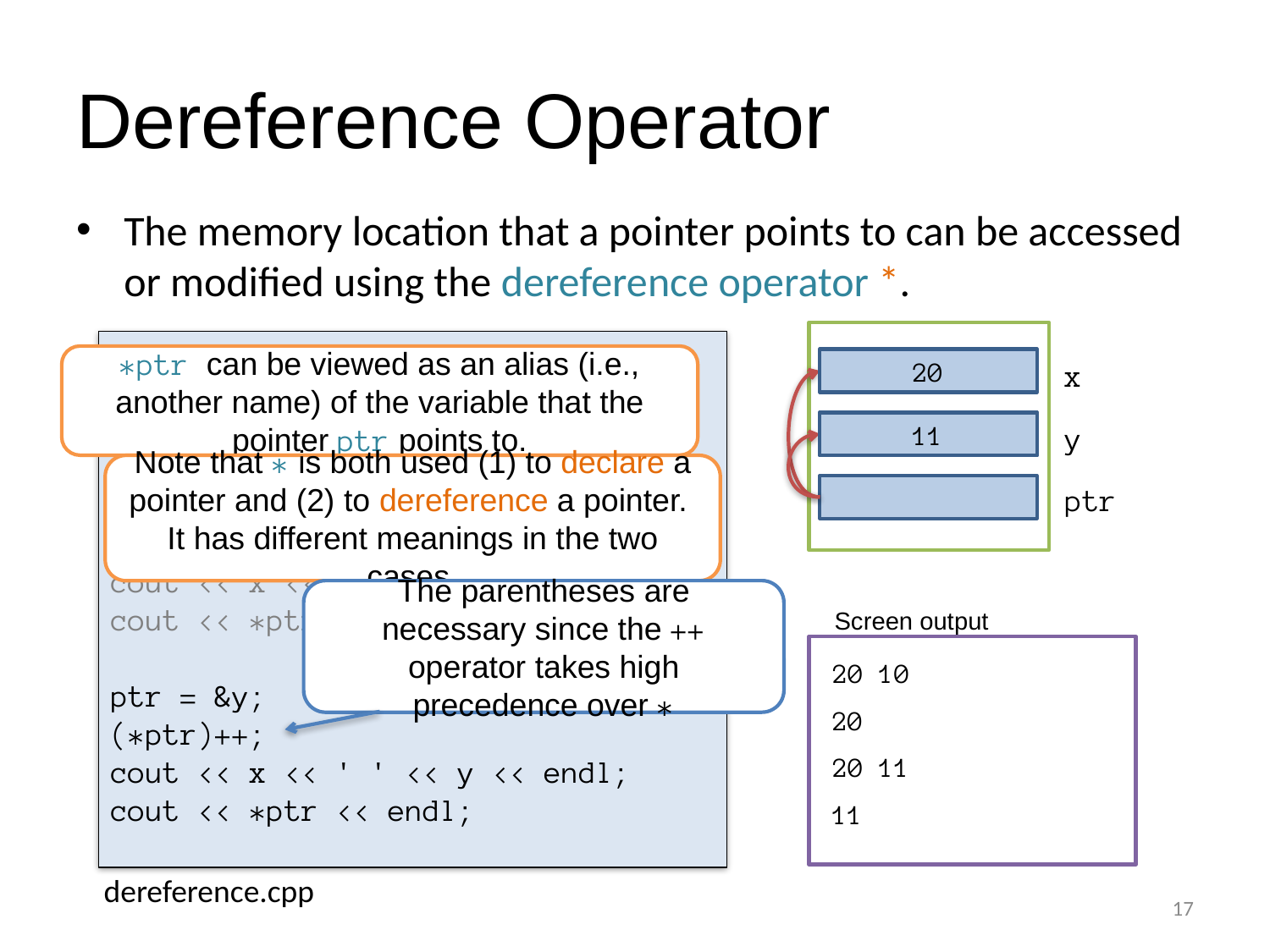

# Dereference Operator
The memory location that a pointer points to can be accessed or modified using the dereference operator *.

int x = 10, y;
int * ptr = &x;

y = *ptr;
*ptr = 20;
cout << x << ' ' << y << endl;
cout << *ptr << endl;

ptr = &y;
(*ptr)++;
cout << x << ' ' << y << endl;
cout << *ptr << endl;
*ptr can be viewed as an alias (i.e., another name) of the variable that the pointer ptr points to.
20
10
x
10
y

11
Note that * is both used (1) to declare a pointer and (2) to dereference a pointer.  It has different meanings in the two cases.
ptr

The parentheses are necessary since the ++ operator takes high precedence over *
Screen output

20 10
20
20 11
11
dereference.cpp
17